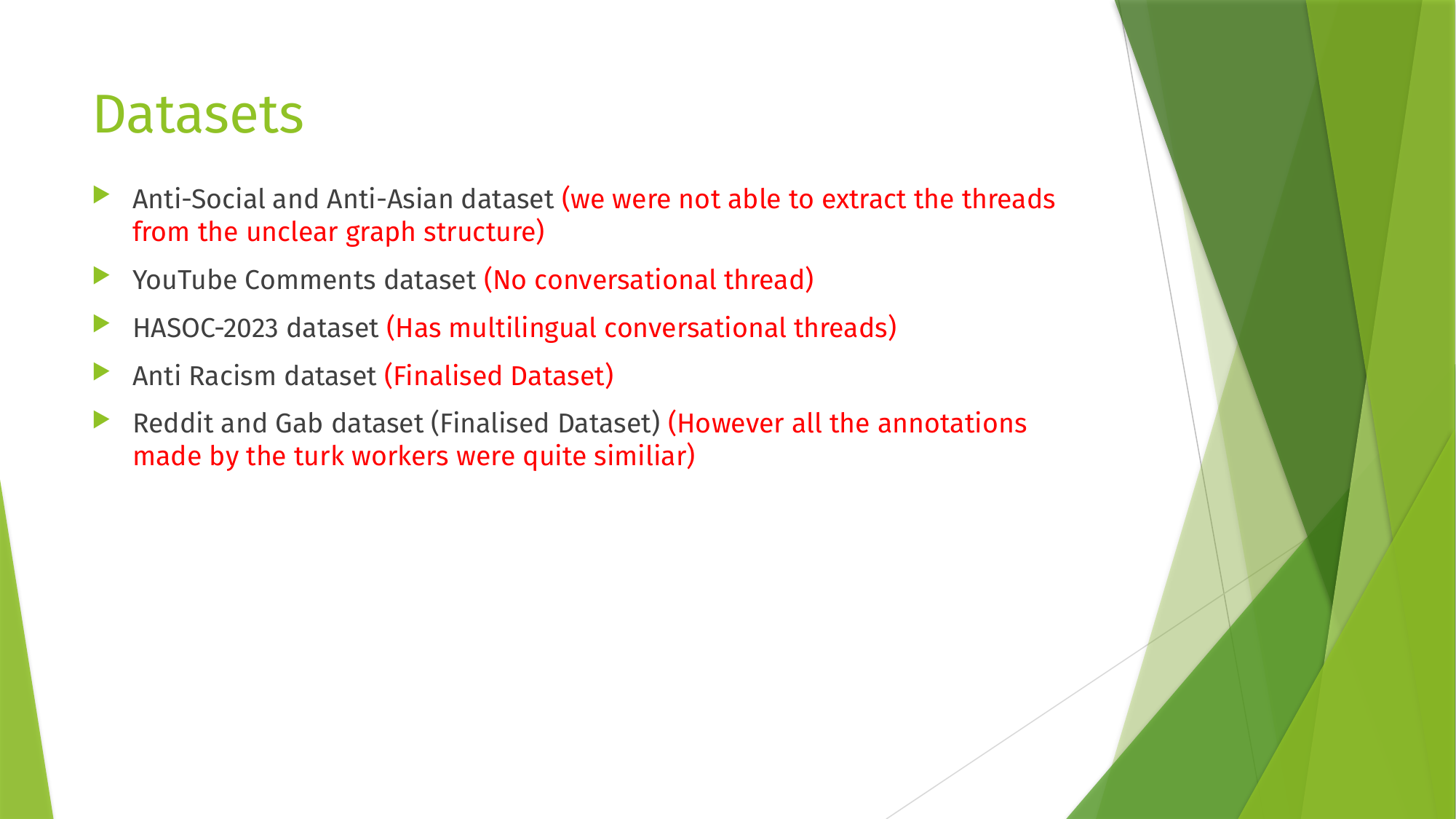

# Datasets
Anti-Social and Anti-Asian dataset (we were not able to extract the threads from the unclear graph structure)
YouTube Comments dataset (No conversational thread)
HASOC-2023 dataset (Has multilingual conversational threads)
Anti Racism dataset (Finalised Dataset)
Reddit and Gab dataset (Finalised Dataset) (However all the annotations made by the turk workers were quite similiar)